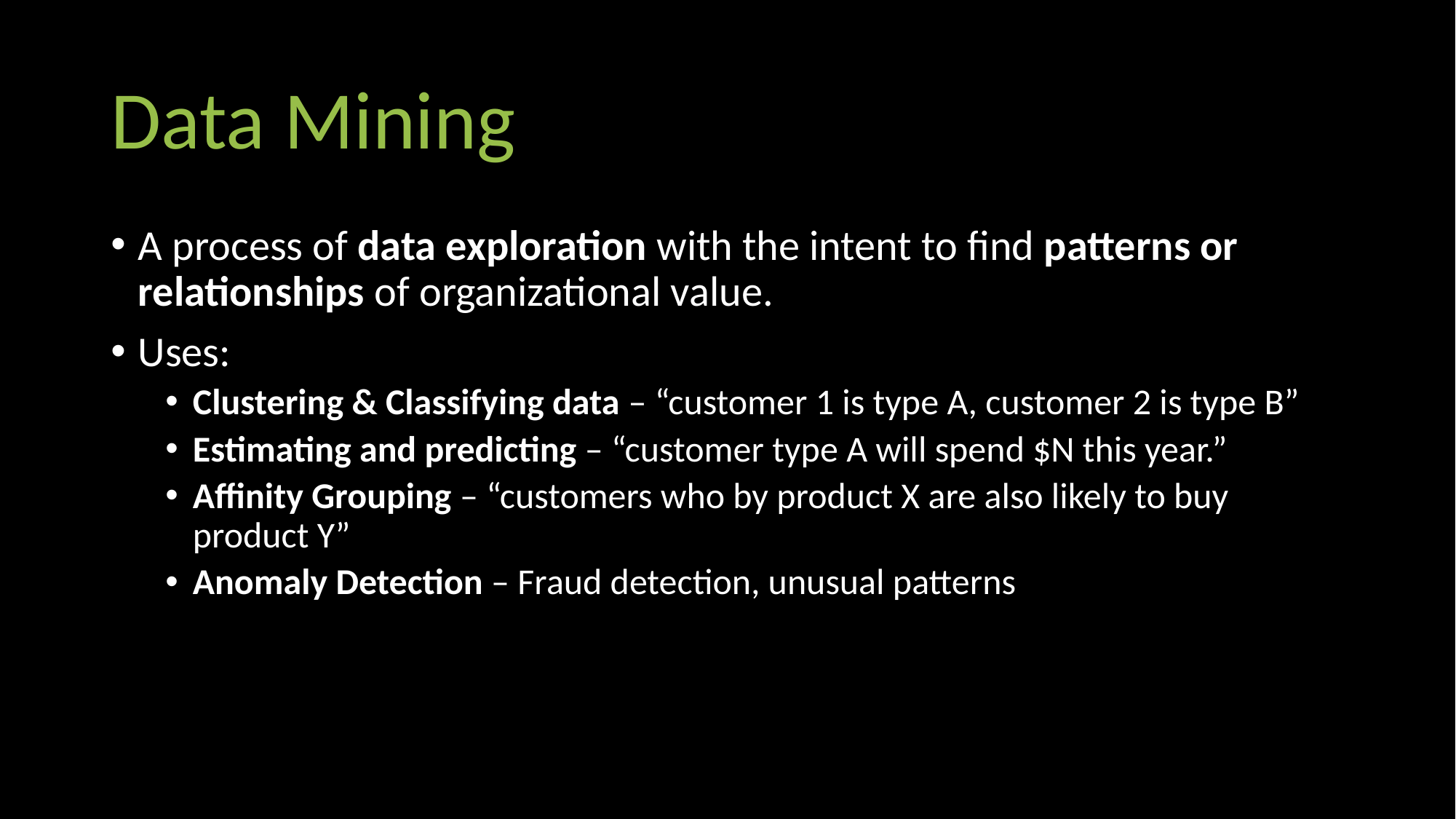

# Data Mining
A process of data exploration with the intent to find patterns or relationships of organizational value.
Uses:
Clustering & Classifying data – “customer 1 is type A, customer 2 is type B”
Estimating and predicting – “customer type A will spend $N this year.”
Affinity Grouping – “customers who by product X are also likely to buy product Y”
Anomaly Detection – Fraud detection, unusual patterns